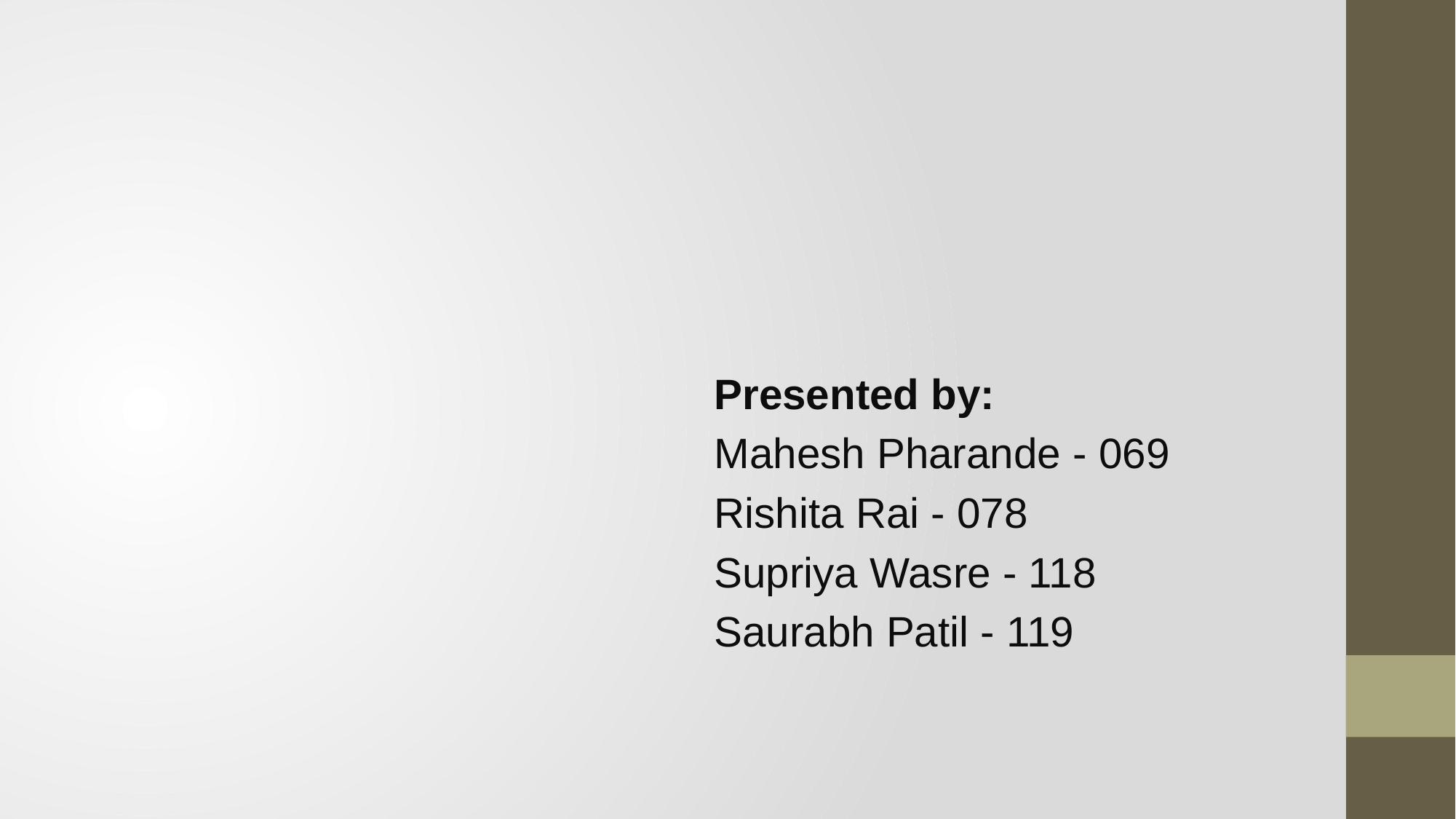

Presented by:
Mahesh Pharande - 069
Rishita Rai - 078
Supriya Wasre - 118
Saurabh Patil - 119